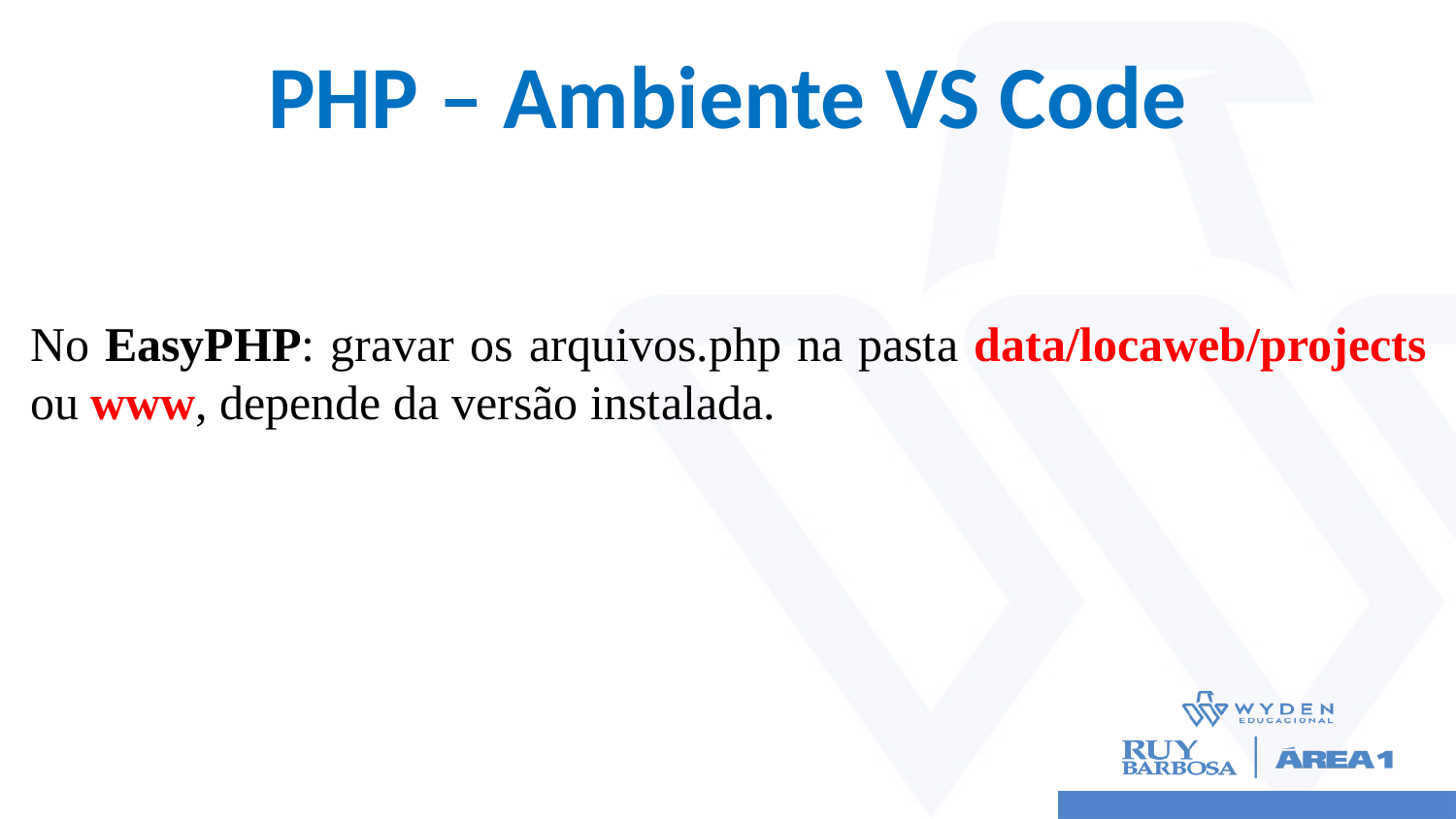

# PHP – Ambiente VS Code

No EasyPHP: gravar os arquivos.php na pasta data/locaweb/projects ou www, depende da versão instalada.